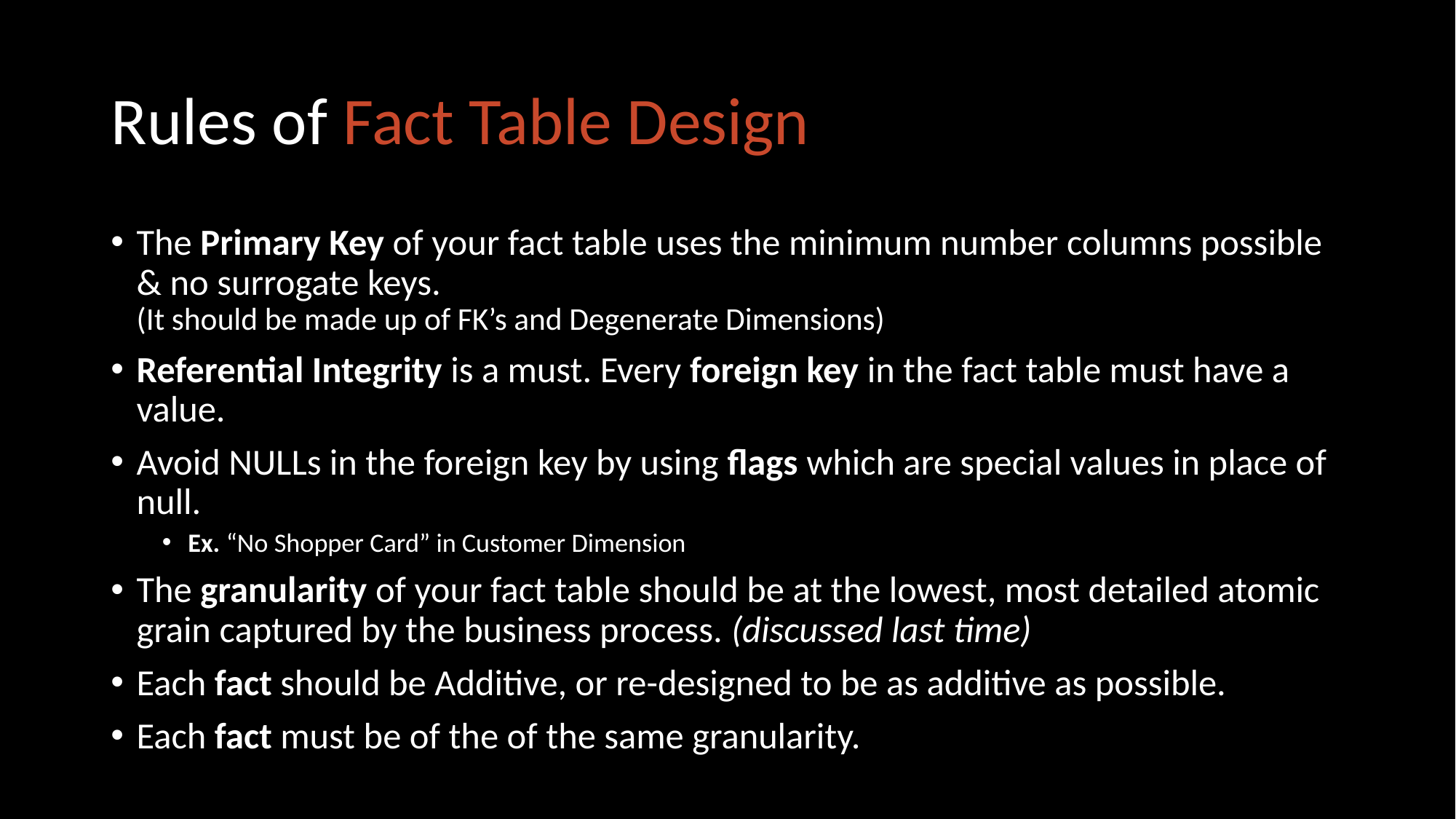

# Rules of Fact Table Design
The Primary Key of your fact table uses the minimum number columns possible & no surrogate keys.
(It should be made up of FK’s and Degenerate Dimensions)
Referential Integrity is a must. Every foreign key in the fact table must have a value.
Avoid NULLs in the foreign key by using flags which are special values in place of null.
Ex. “No Shopper Card” in Customer Dimension
The granularity of your fact table should be at the lowest, most detailed atomic grain captured by the business process. (discussed last time)
Each fact should be Additive, or re-designed to be as additive as possible.
Each fact must be of the of the same granularity.